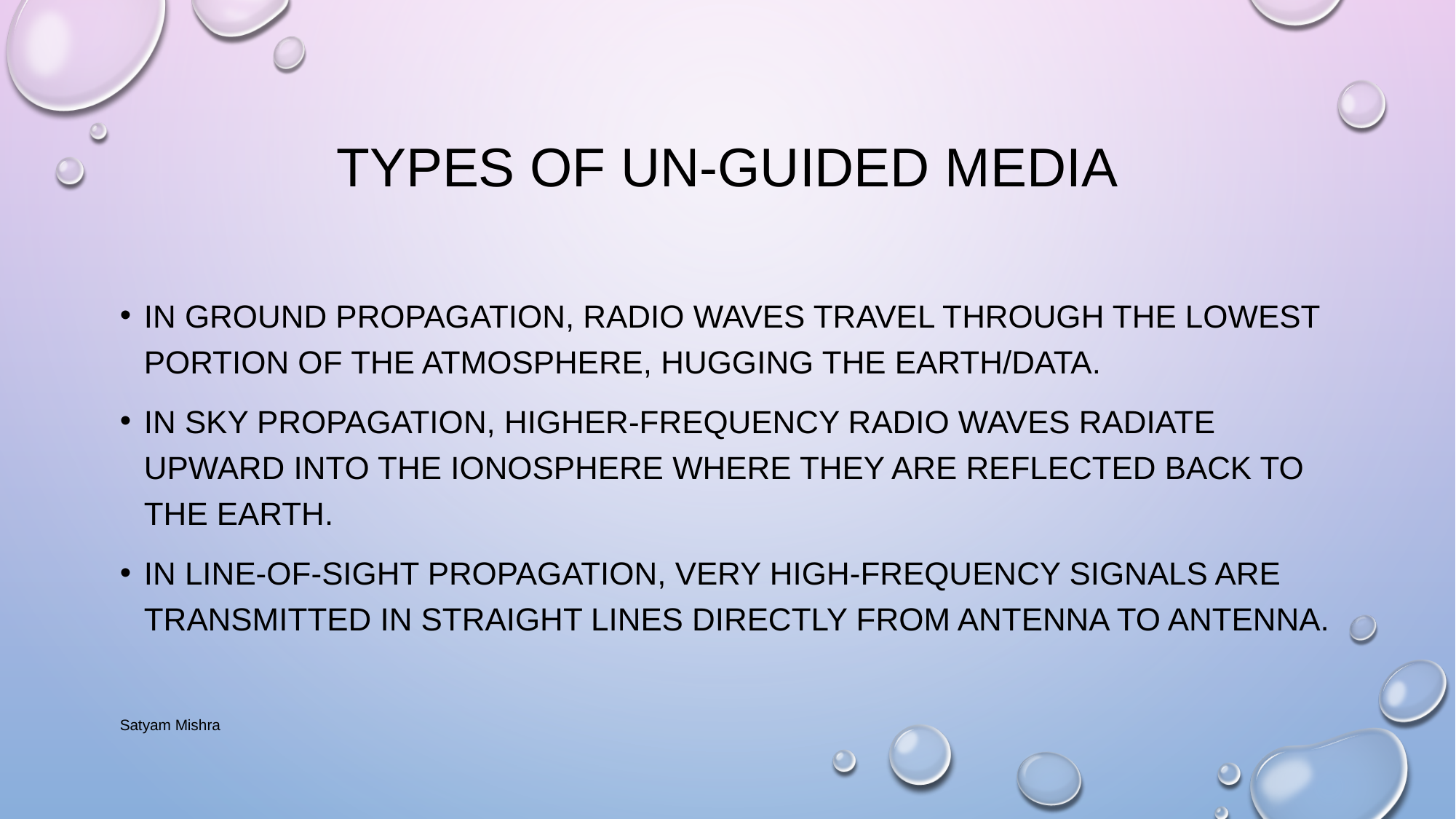

# Types of un-guided media
In ground propagation, radio waves travel through the lowest portion of the atmosphere, hugging the earth/data.
In sky propagation, higher-frequency radio waves radiate upward into the ionosphere where they are reflected back to the earth.
In line-of-sight propagation, very high-frequency signals are transmitted in straight lines directly from antenna to antenna.
Satyam Mishra